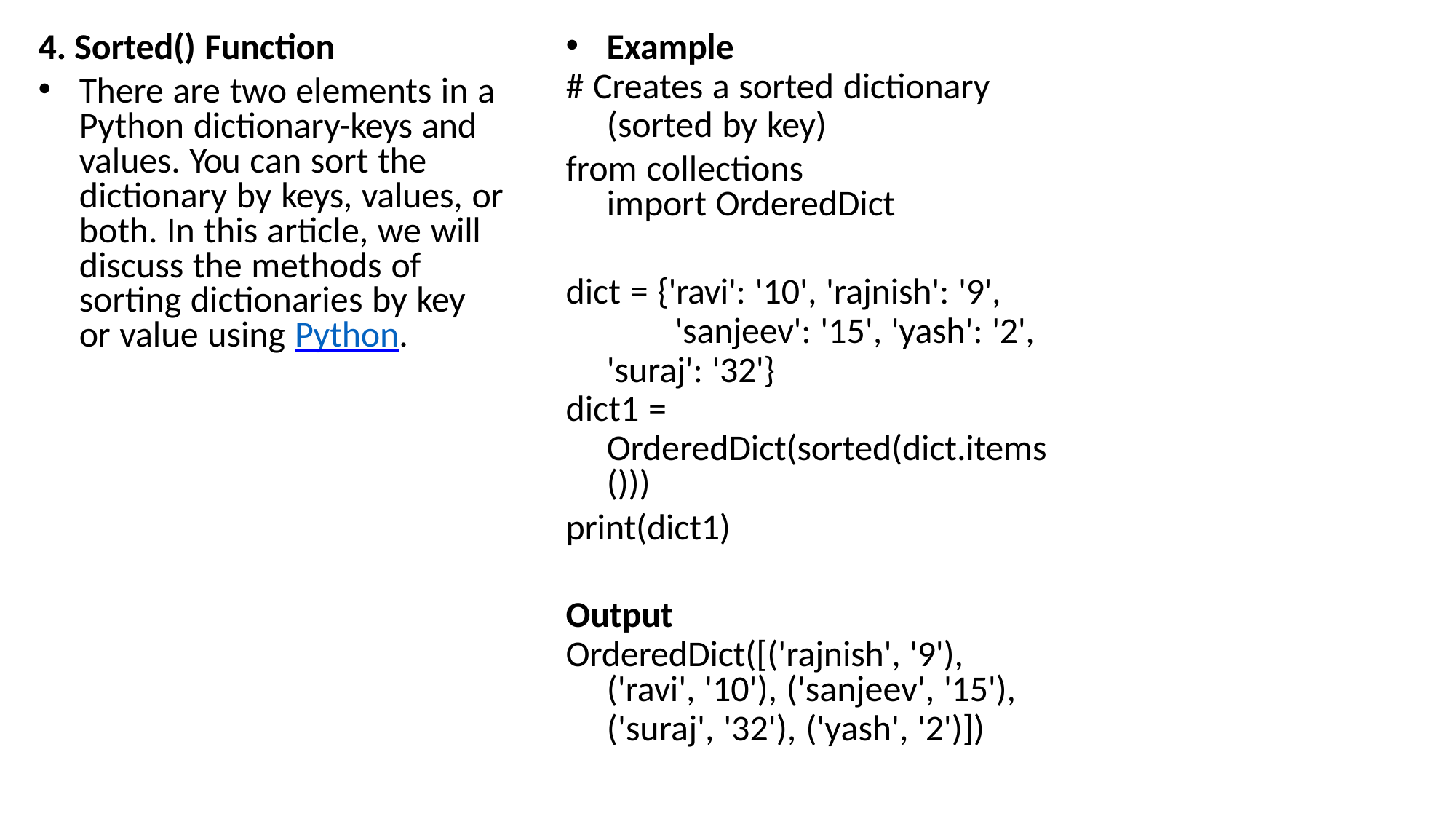

Sorted() Function
There are two elements in a Python dictionary-keys and values. You can sort the dictionary by keys, values, or both. In this article, we will discuss the methods of sorting dictionaries by key or value using Python.
Example
# Creates a sorted dictionary
(sorted by key)
from collections import OrderedDict
dict = {'ravi': '10', 'rajnish': '9',
'sanjeev': '15', 'yash': '2',
'suraj': '32'}
dict1 =
OrderedDict(sorted(dict.items ()))
print(dict1)
Output
OrderedDict([('rajnish', '9'),
('ravi', '10'), ('sanjeev', '15'),
('suraj', '32'), ('yash', '2')])